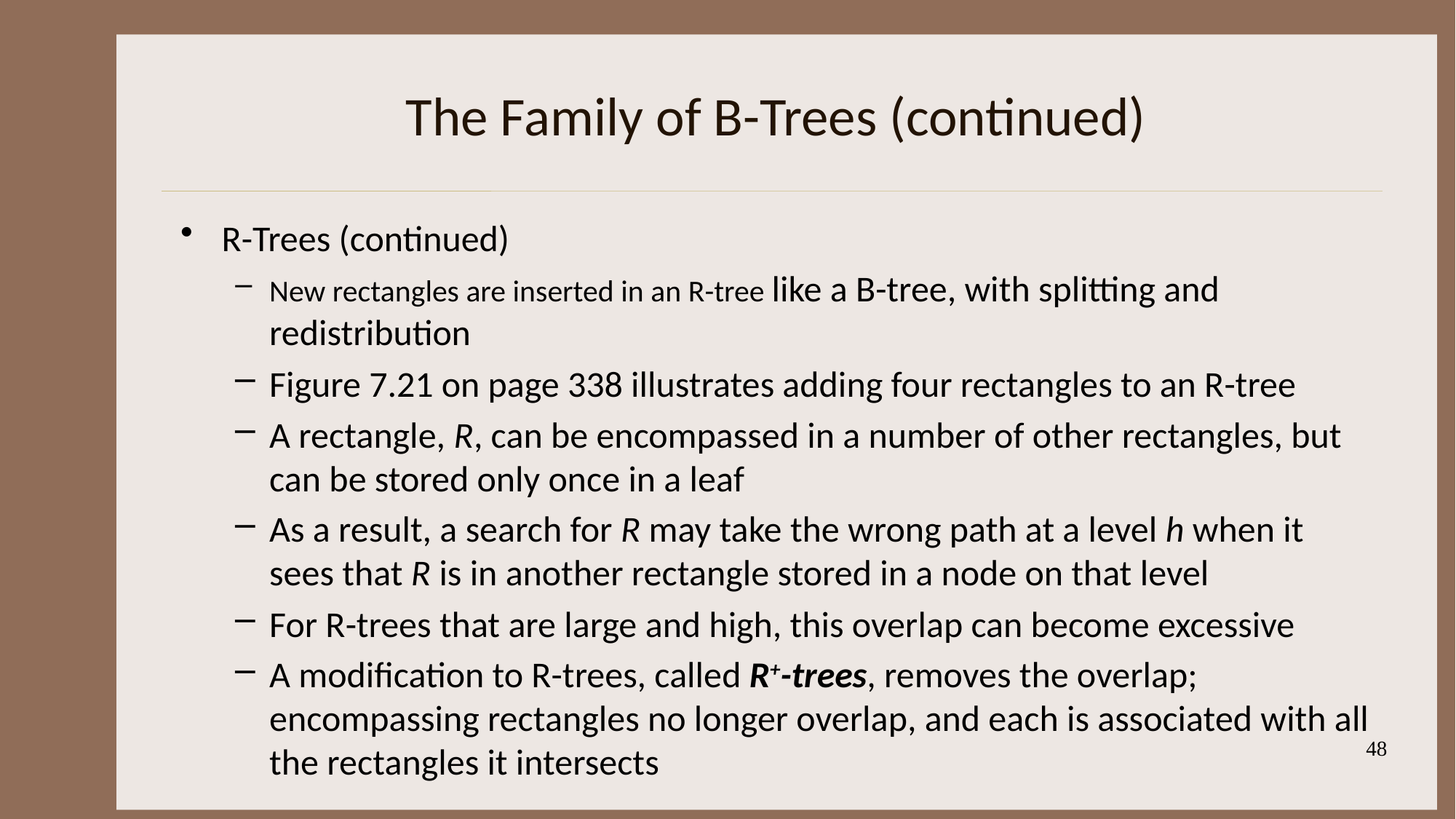

# The Family of B-Trees (continued)
R-Trees (continued)
New rectangles are inserted in an R-tree like a B-tree, with splitting and redistribution
Figure 7.21 on page 338 illustrates adding four rectangles to an R-tree
A rectangle, R, can be encompassed in a number of other rectangles, but can be stored only once in a leaf
As a result, a search for R may take the wrong path at a level h when it sees that R is in another rectangle stored in a node on that level
For R-trees that are large and high, this overlap can become excessive
A modification to R-trees, called R+-trees, removes the overlap; encompassing rectangles no longer overlap, and each is associated with all the rectangles it intersects
48